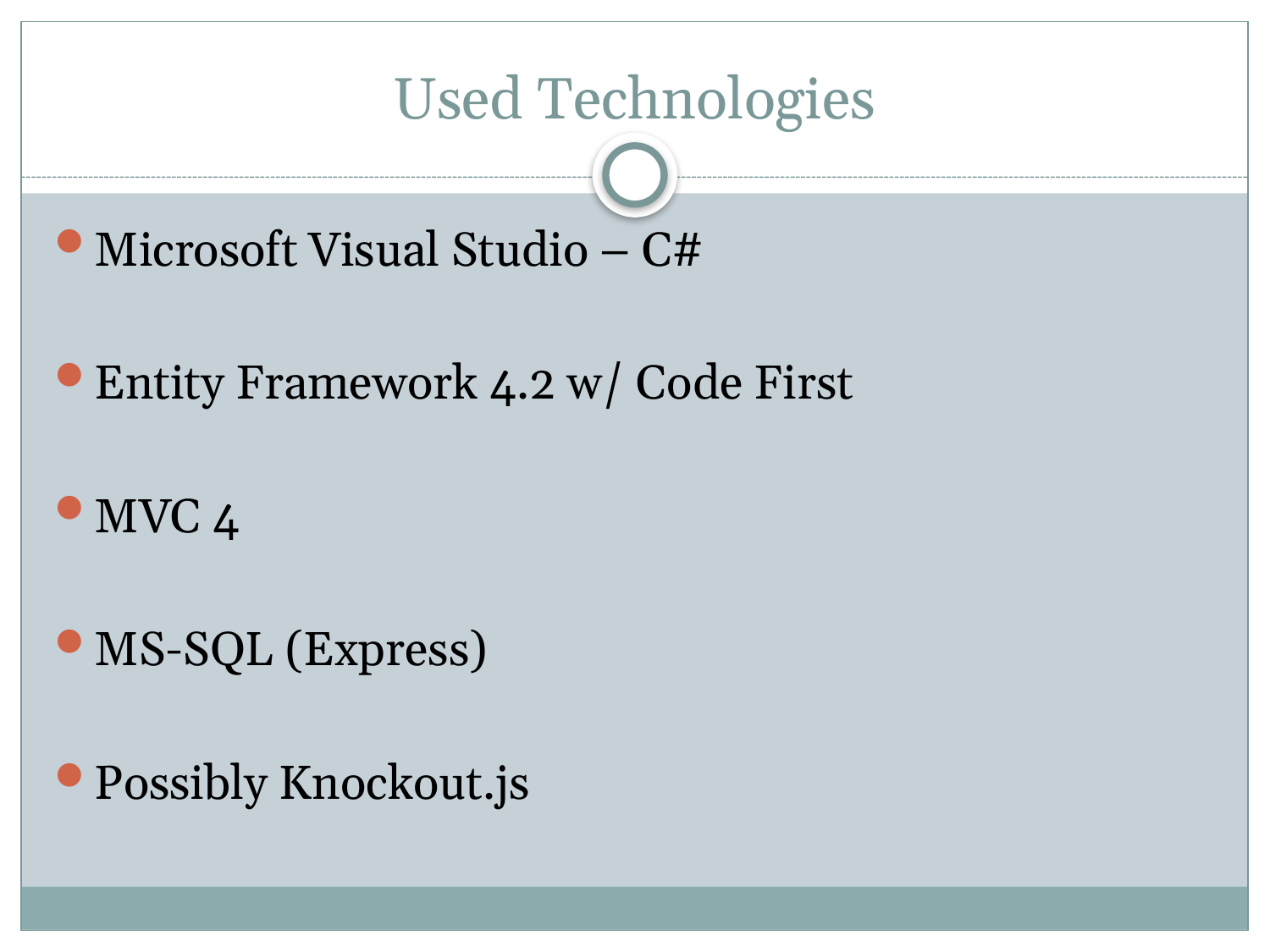

# Used Technologies
Microsoft Visual Studio – C#

Entity Framework 4.2 w/ Code First

MVC 4

MS-SQL (Express)

Possibly Knockout.js